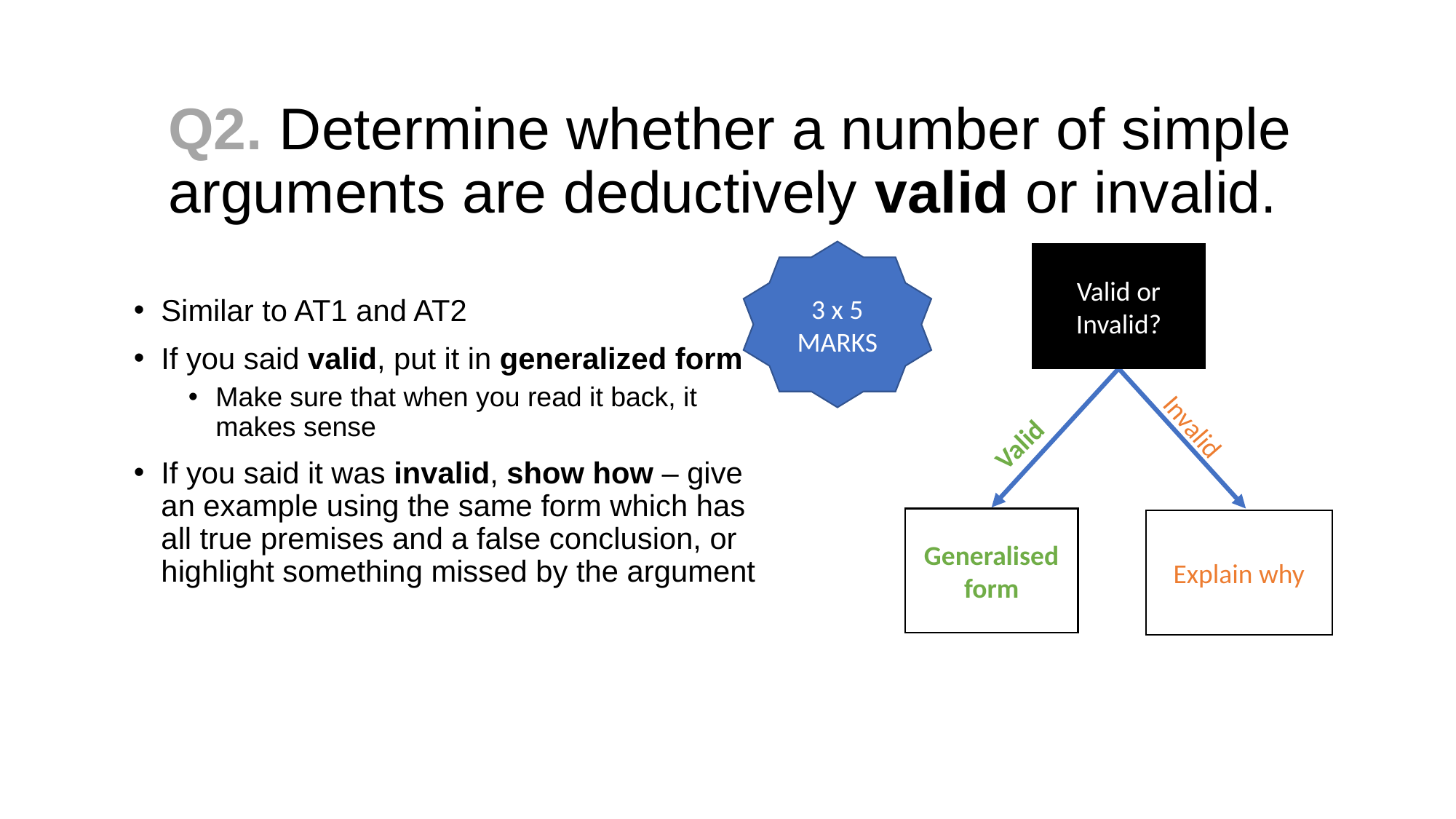

# Q2. Determine whether a number of simple arguments are deductively valid or invalid.
3 x 5 MARKS
Valid or Invalid?
Similar to AT1 and AT2
If you said valid, put it in generalized form
Make sure that when you read it back, it makes sense
If you said it was invalid, show how – give an example using the same form which has all true premises and a false conclusion, or highlight something missed by the argument
Valid
Invalid
Generalised form
Explain why